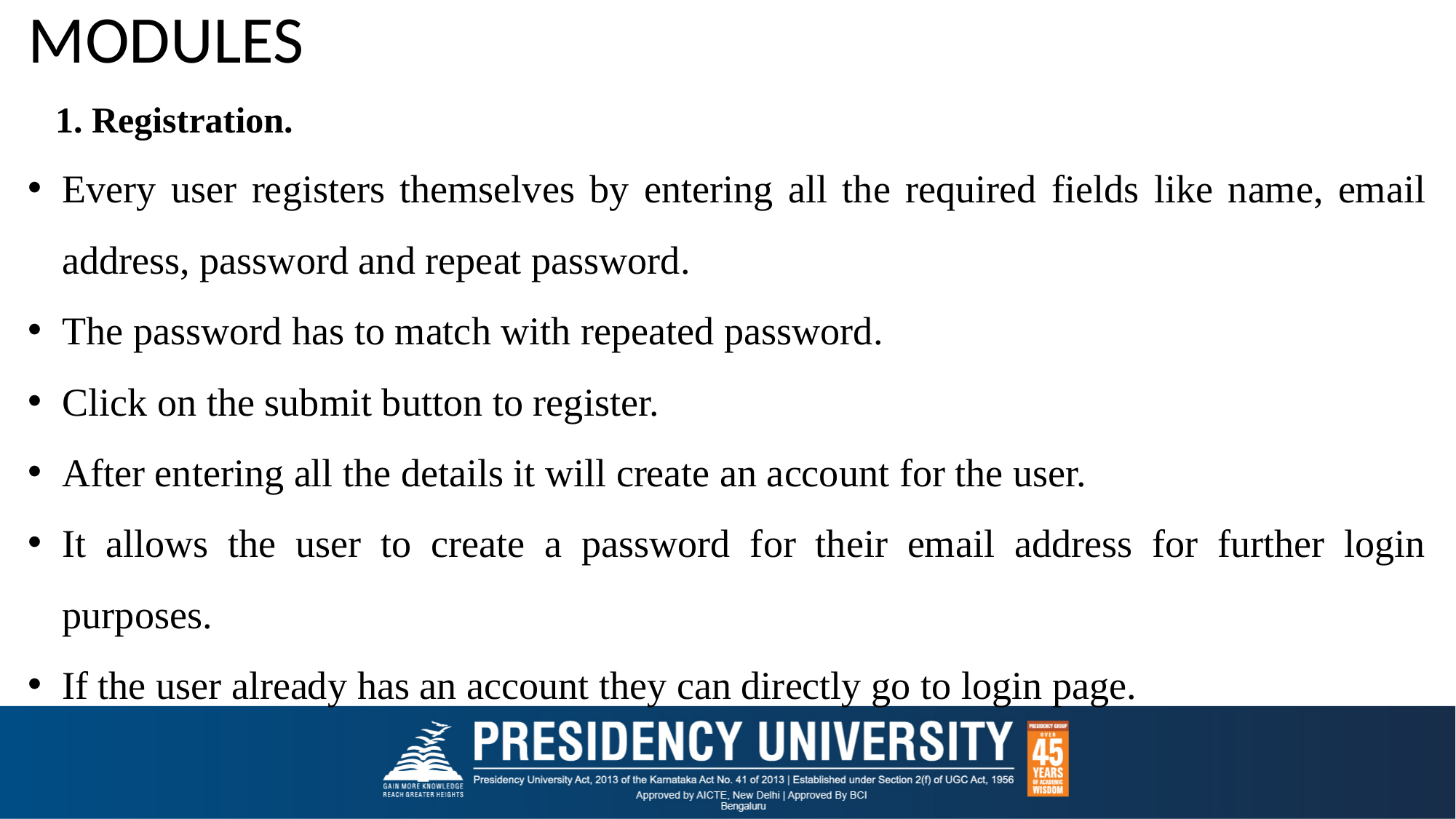

# MODULES
   1. Registration.
Every user registers themselves by entering all the required fields like name, email address, password and repeat password.
The password has to match with repeated password.
Click on the submit button to register.
After entering all the details it will create an account for the user.
It allows the user to create a password for their email address for further login purposes.
If the user already has an account they can directly go to login page.